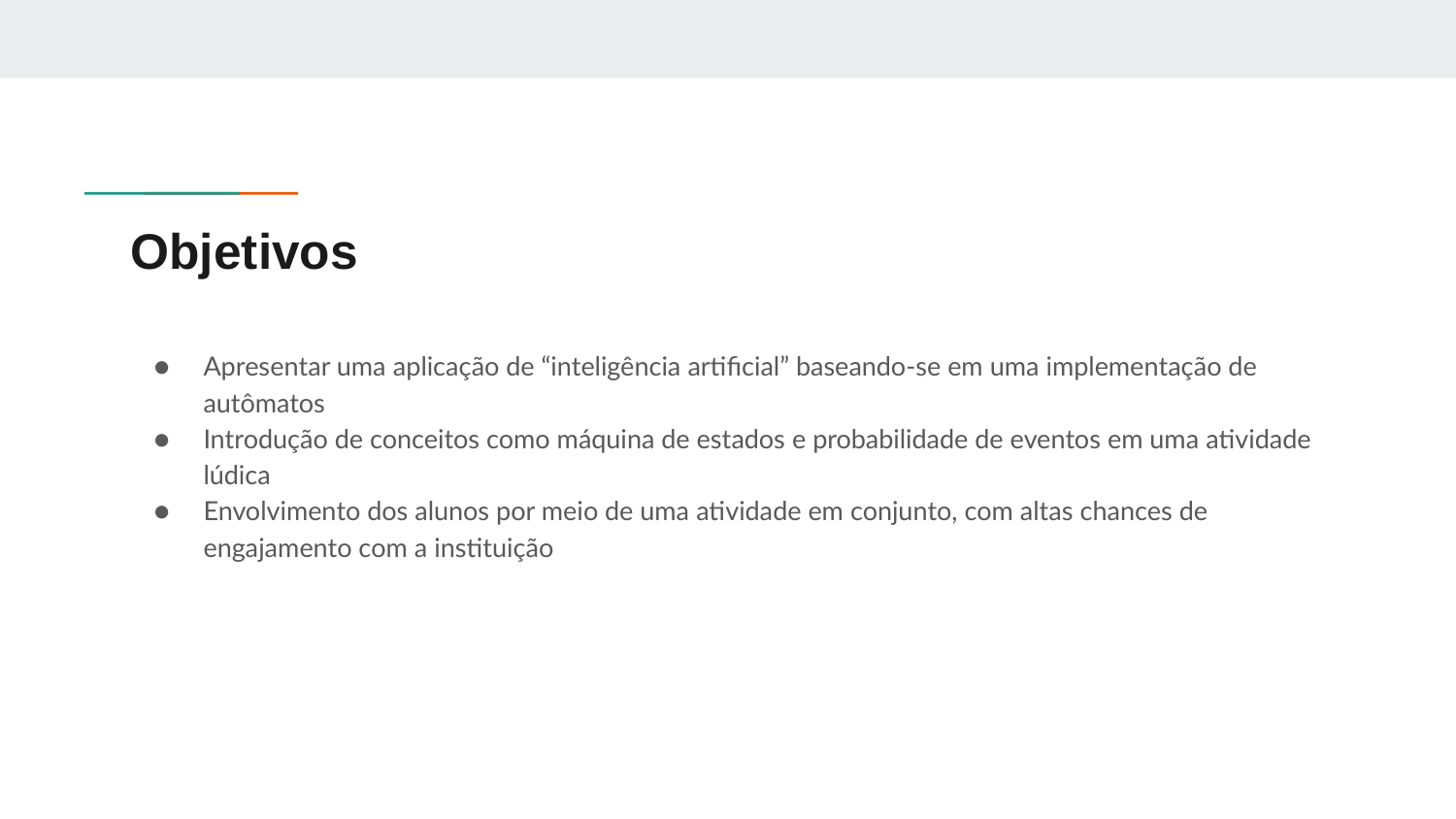

# Objetivos
Apresentar uma aplicação de “inteligência artificial” baseando-se em uma implementação de autômatos
Introdução de conceitos como máquina de estados e probabilidade de eventos em uma atividade lúdica
Envolvimento dos alunos por meio de uma atividade em conjunto, com altas chances de engajamento com a instituição